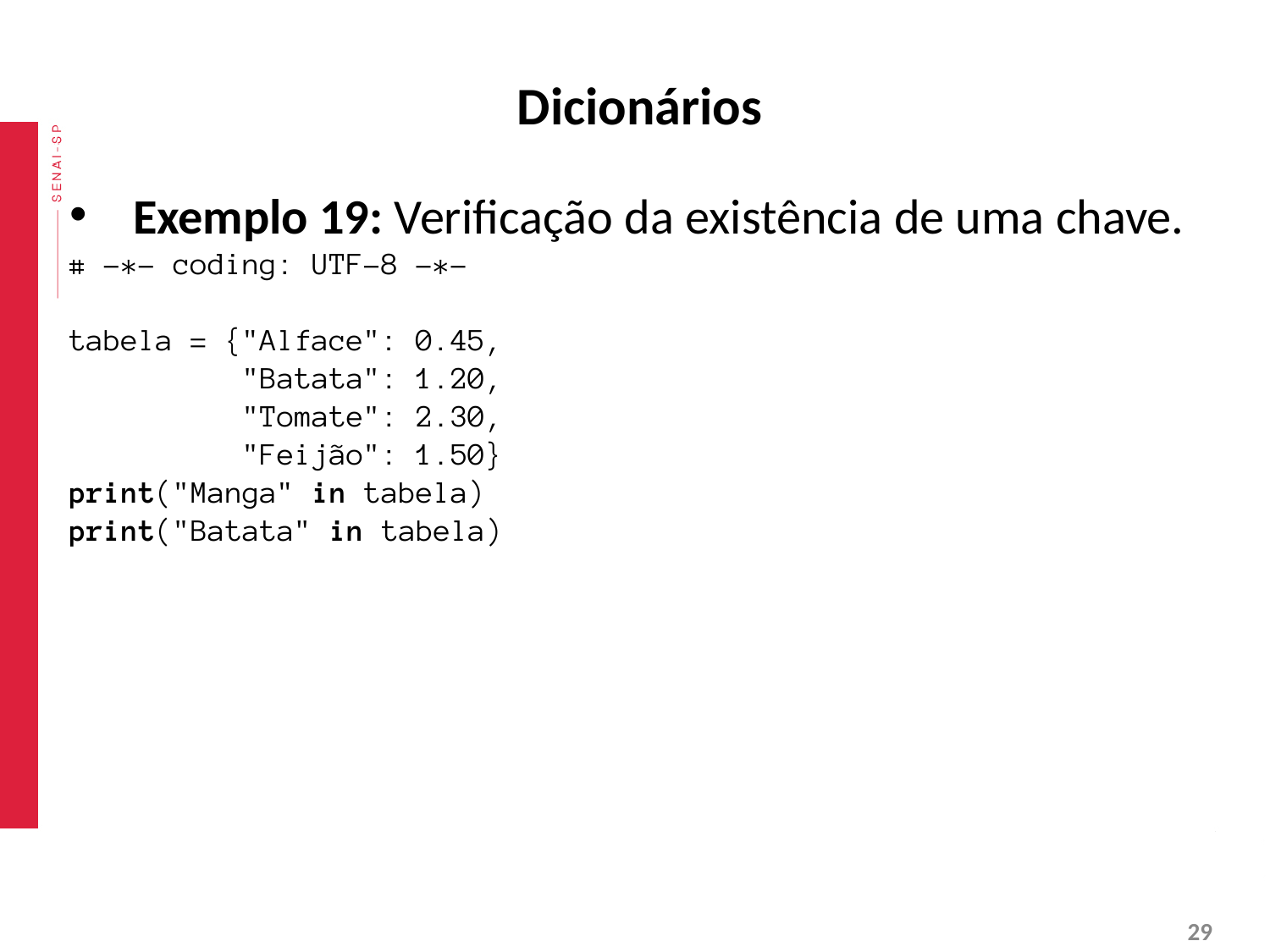

# Dicionários
Exemplo 19: Verificação da existência de uma chave.
# -*- coding: UTF-8 -*-

tabela = {"Alface": 0.45,
          "Batata": 1.20,
          "Tomate": 2.30,
          "Feijão": 1.50}
print("Manga" in tabela)
print("Batata" in tabela)
29